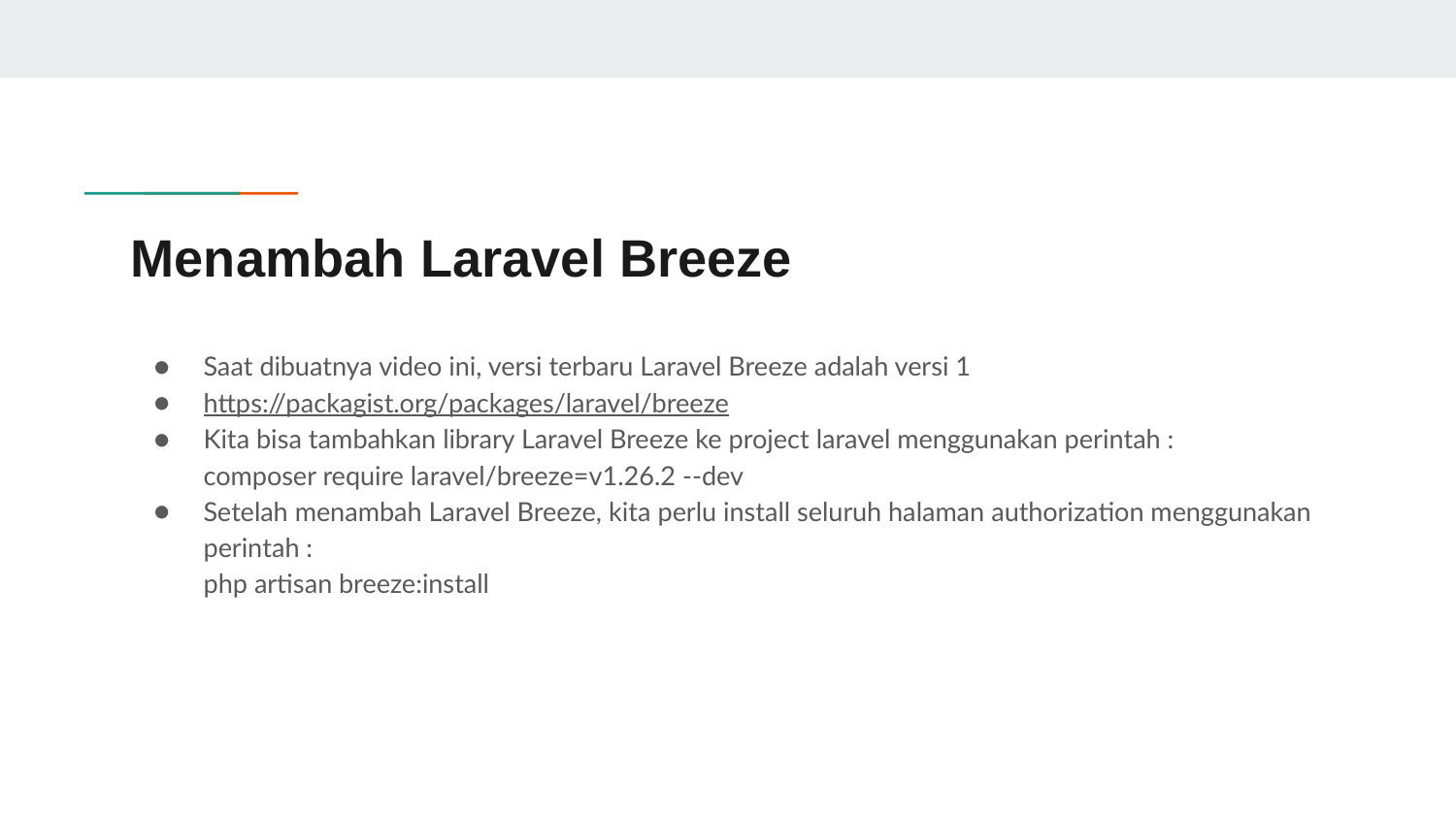

# Menambah Laravel Breeze
Saat dibuatnya video ini, versi terbaru Laravel Breeze adalah versi 1
https://packagist.org/packages/laravel/breeze
Kita bisa tambahkan library Laravel Breeze ke project laravel menggunakan perintah :
composer require laravel/breeze=v1.26.2 --dev
Setelah menambah Laravel Breeze, kita perlu install seluruh halaman authorization menggunakan perintah :
php artisan breeze:install